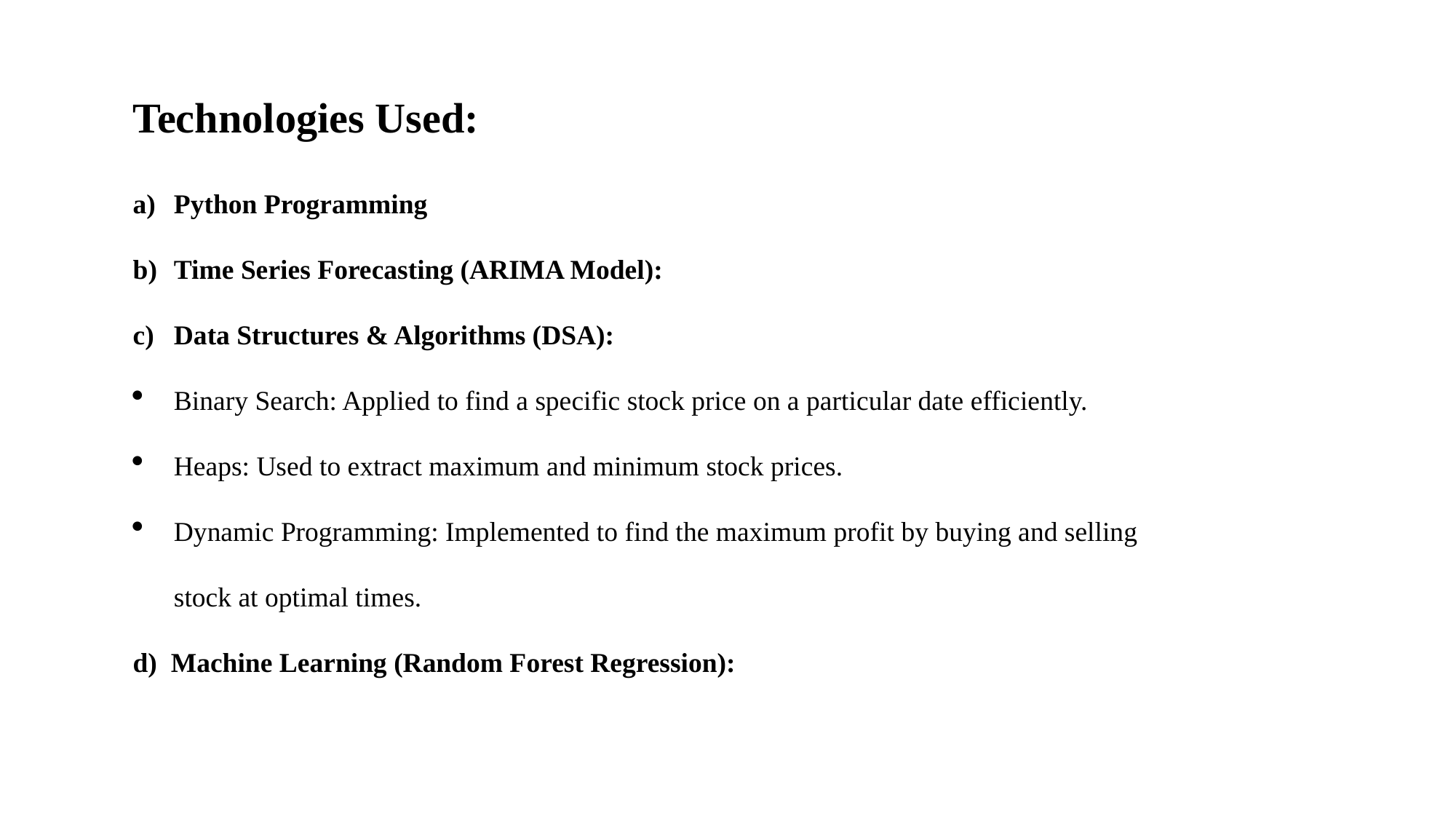

Technologies Used:
Python Programming
Time Series Forecasting (ARIMA Model):
Data Structures & Algorithms (DSA):
Binary Search: Applied to find a specific stock price on a particular date efficiently.
Heaps: Used to extract maximum and minimum stock prices.
Dynamic Programming: Implemented to find the maximum profit by buying and selling stock at optimal times.
d)  Machine Learning (Random Forest Regression):